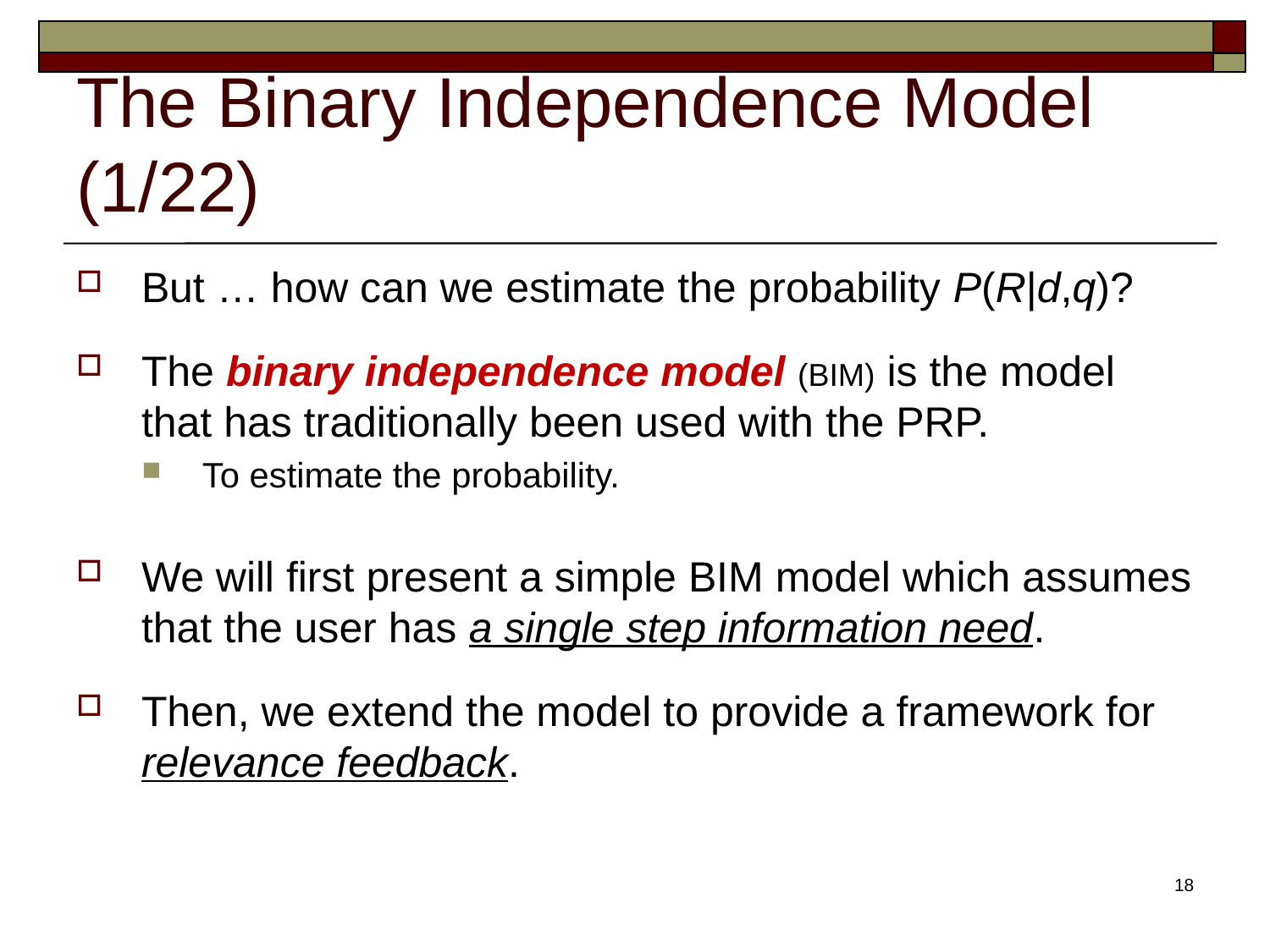

# The Binary Independence Model (1/22)
But … how can we estimate the probability P(R|d,q)?

The binary independence model (BIM) is the model that has traditionally been used with the PRP.
To estimate the probability.

We will first present a simple BIM model which assumes that the user has a single step information need.

Then, we extend the model to provide a framework for relevance feedback.
18